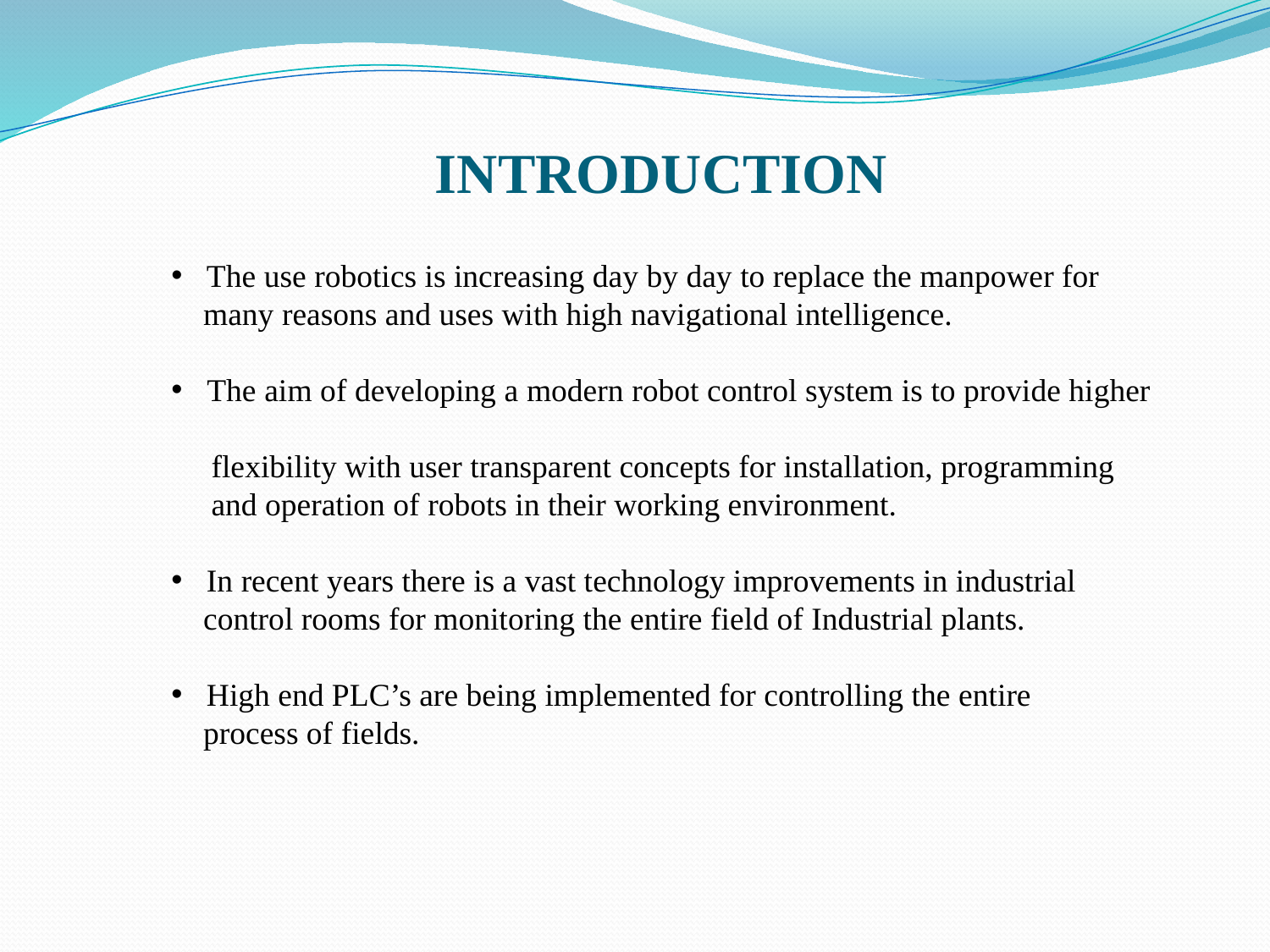

INTRODUCTION

   The use robotics is increasing day by day to replace the manpower for
    many reasons and uses with high navigational intelligence.

   The aim of developing a modern robot control system is to provide higher
     flexibility with user transparent concepts for installation, programming
     and operation of robots in their working environment.

   In recent years there is a vast technology improvements in industrial
    control rooms for monitoring the entire field of Industrial plants.

   High end PLC’s are being implemented for controlling the entire
    process of fields.